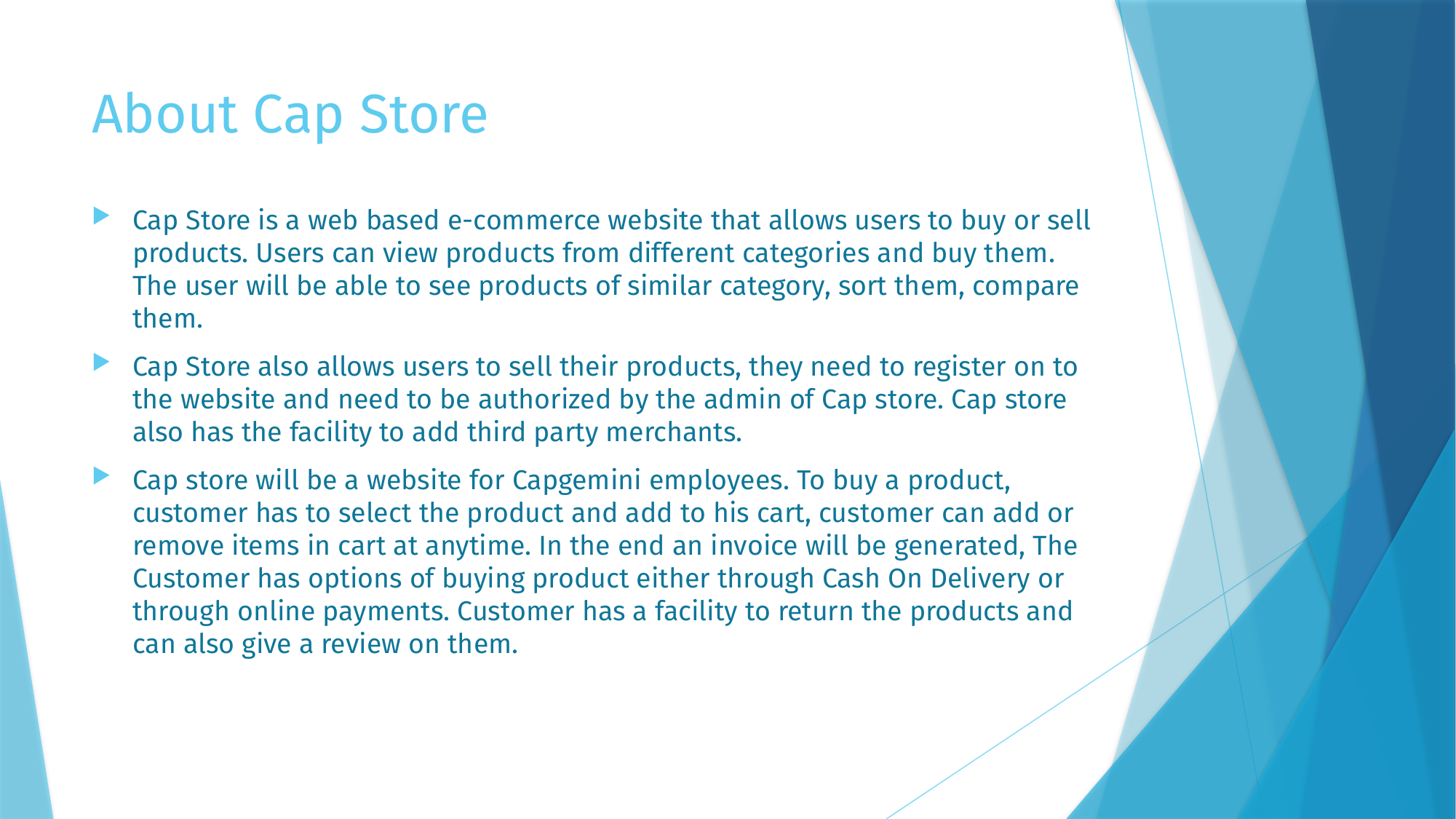

# About Cap Store
Cap Store is a web based e-commerce website that allows users to buy or sell products. Users can view products from different categories and buy them. The user will be able to see products of similar category, sort them, compare them.
Cap Store also allows users to sell their products, they need to register on to the website and need to be authorized by the admin of Cap store. Cap store also has the facility to add third party merchants.
Cap store will be a website for Capgemini employees. To buy a product, customer has to select the product and add to his cart, customer can add or remove items in cart at anytime. In the end an invoice will be generated, The Customer has options of buying product either through Cash On Delivery or through online payments. Customer has a facility to return the products and can also give a review on them.